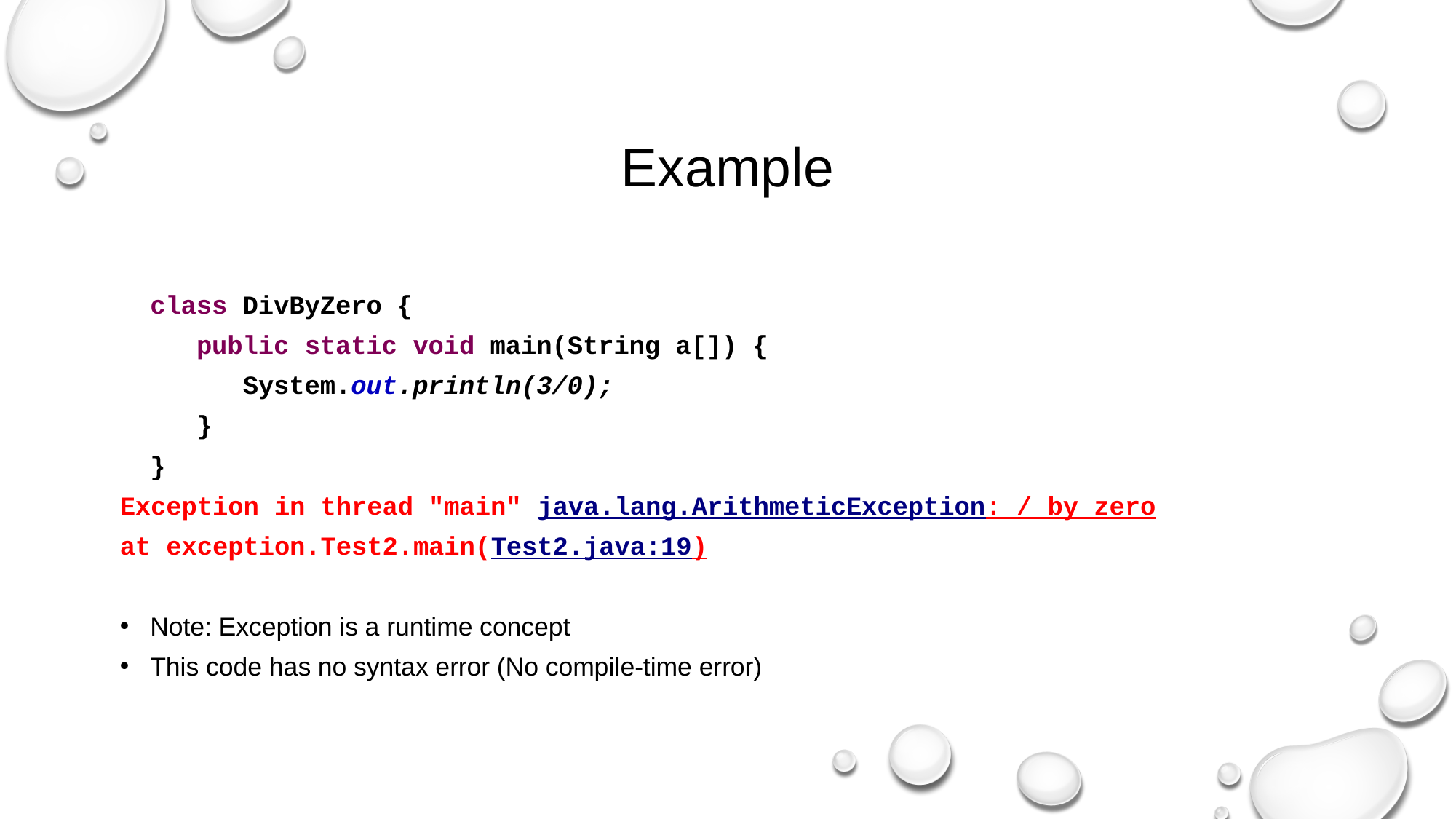

Example
	class DivByZero {
				   public static void main(String a[]) {
			      System.out.println(3/0);
		   }
	}
Exception in thread "main" java.lang.ArithmeticException: / by zero
at exception.Test2.main(Test2.java:19)

Note: Exception is a runtime concept
This code has no syntax error (No compile-time error)